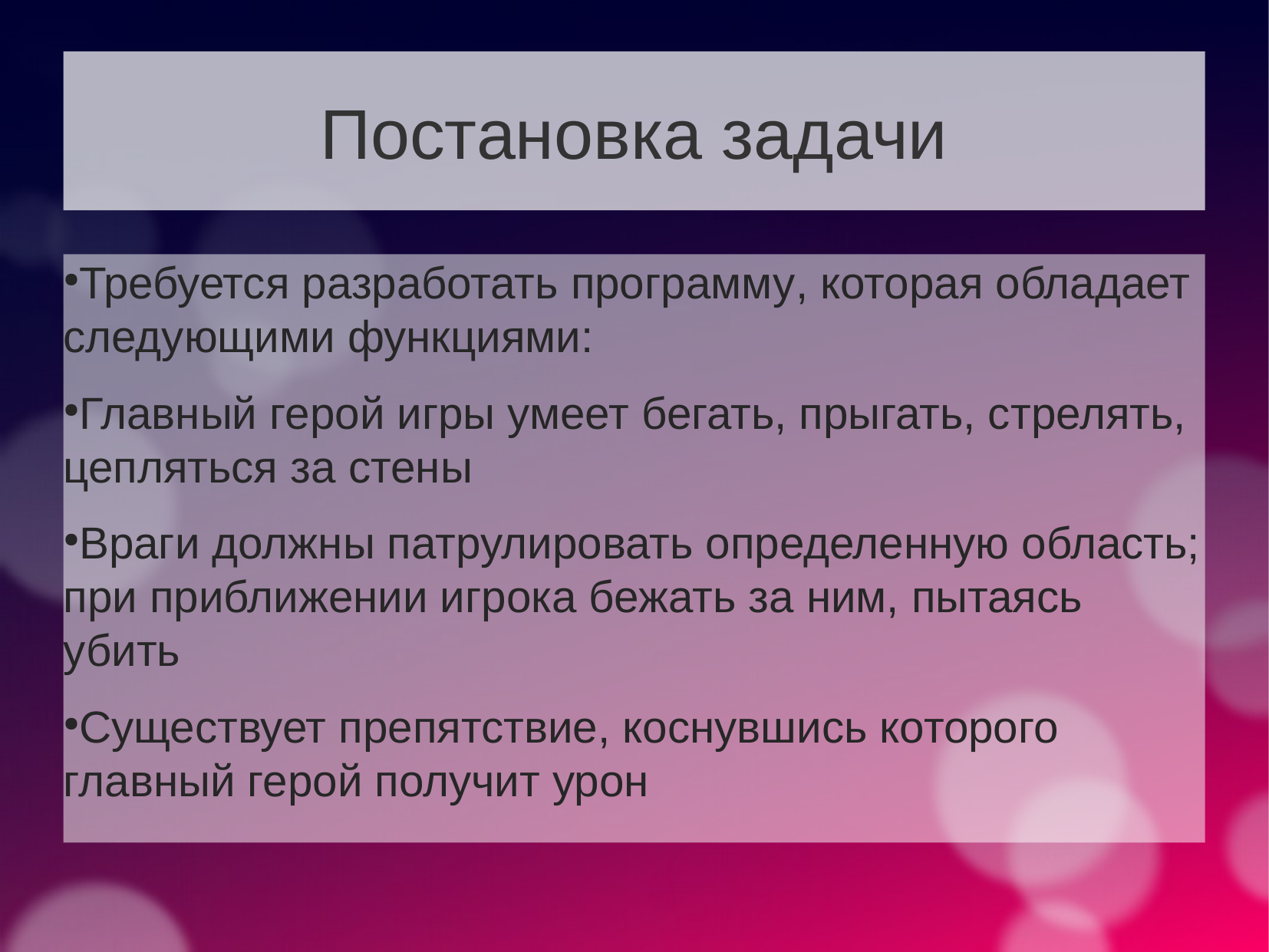

Постановка задачи
Требуется разработать программу, которая обладает следующими функциями:
Главный герой игры умеет бегать, прыгать, стрелять, цепляться за стены
Враги должны патрулировать определенную область; при приближении игрока бежать за ним, пытаясь убить
Существует препятствие, коснувшись которого главный герой получит урон